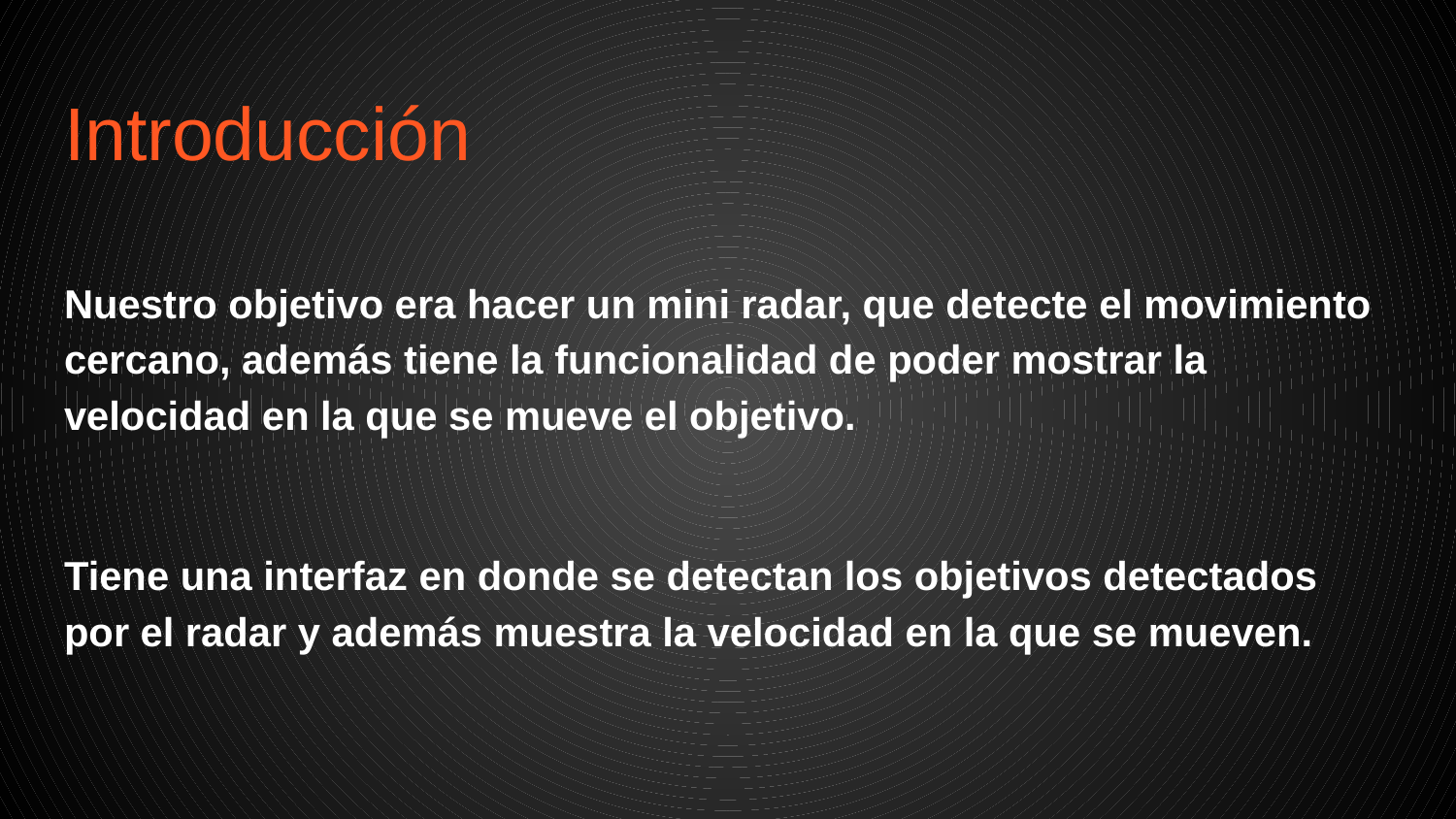

# Introducción

Nuestro objetivo era hacer un mini radar, que detecte el movimiento cercano, además tiene la funcionalidad de poder mostrar la velocidad en la que se mueve el objetivo.

Tiene una interfaz en donde se detectan los objetivos detectados por el radar y además muestra la velocidad en la que se mueven.